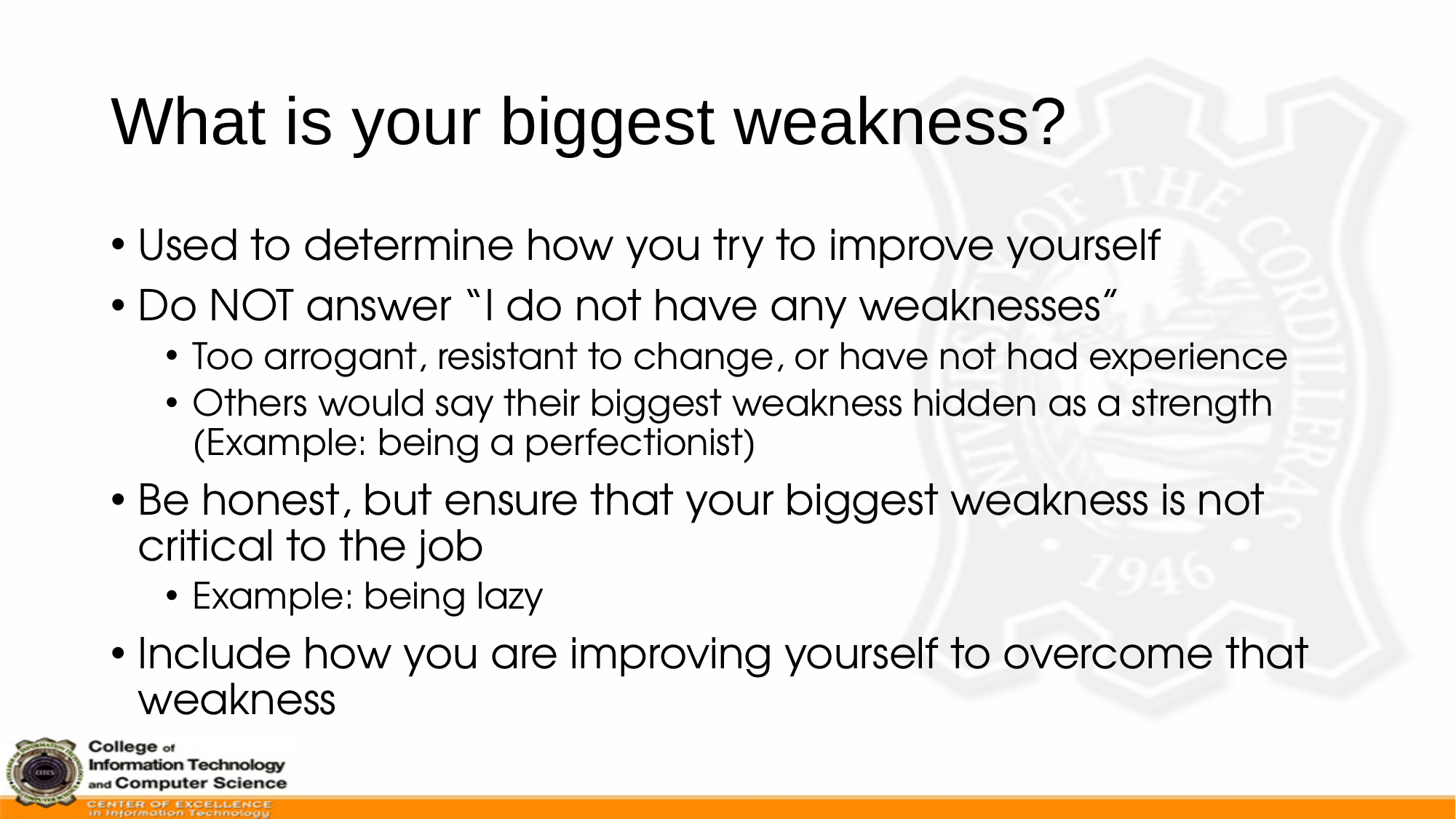

# What is your biggest weakness?
Used to determine how you try to improve yourself
Do NOT answer “I do not have any weaknesses”
Too arrogant, resistant to change, or have not had experience
Others would say their biggest weakness hidden as a strength (Example: being a perfectionist)
Be honest, but ensure that your biggest weakness is not critical to the job
Example: being lazy
Include how you are improving yourself to overcome that weakness